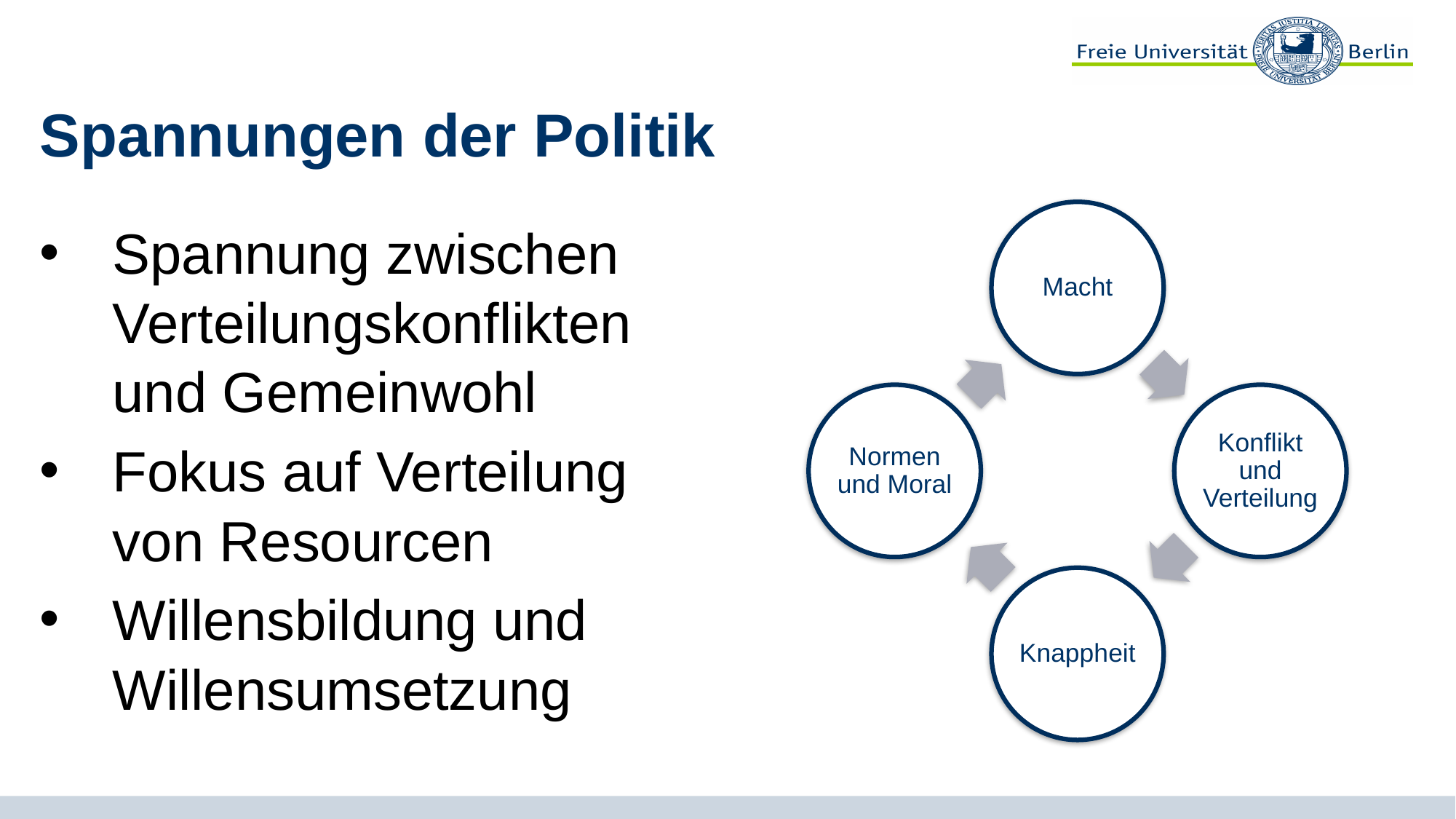

# Spannungen der Politik
Macht

Konflikt und Verteilung

Knappheit

Normen und Moral

Spannung zwischen Verteilungskonflikten und Gemeinwohl
Fokus auf Verteilung von Resourcen
Willensbildung und Willensumsetzung